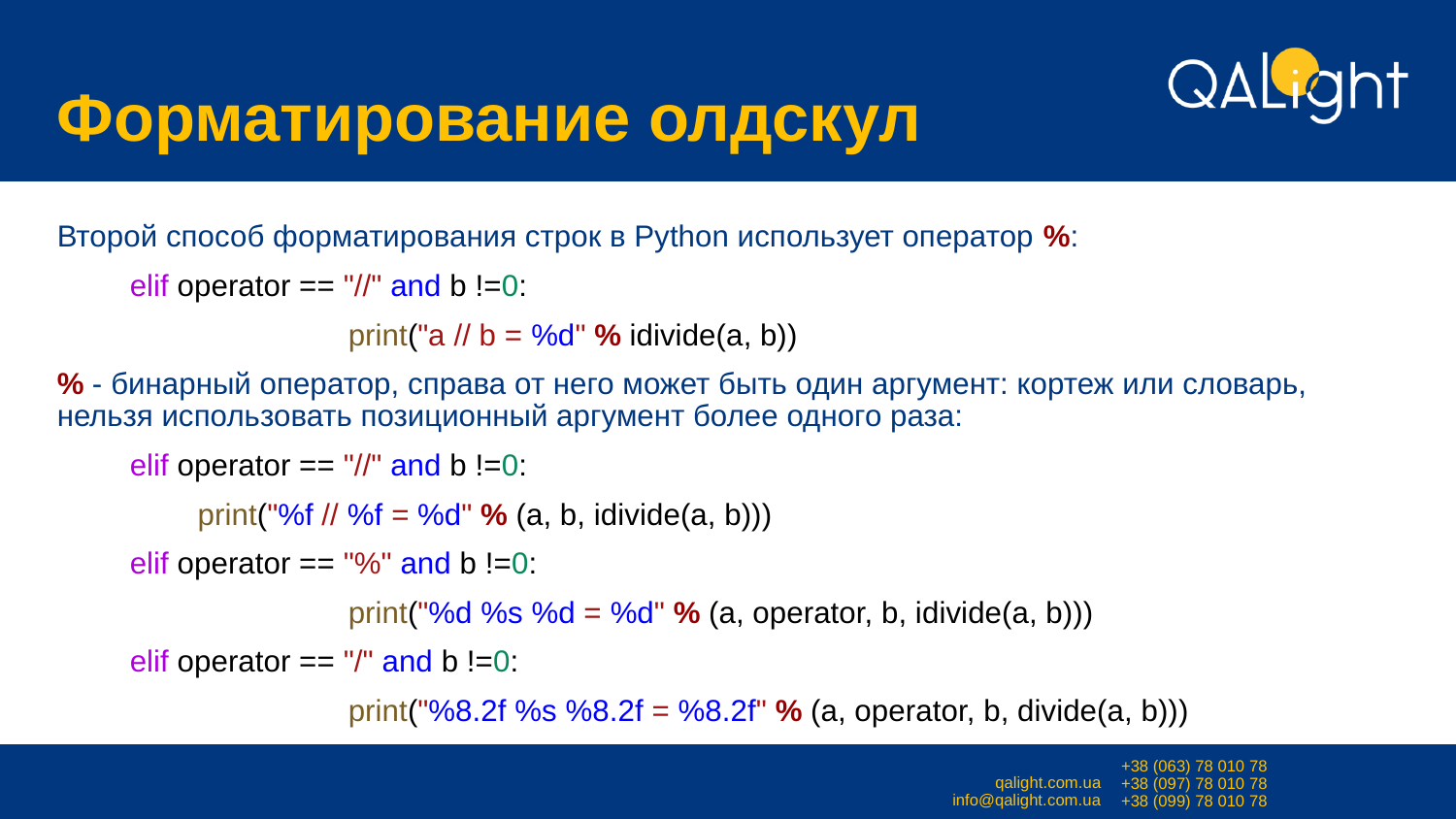

# Форматирование олдскул
Второй способ форматирования строк в Python использует оператор %:
elif operator == "//" and b !=0:
        		print("a // b = %d" % idivide(a, b))
% - бинарный оператор, справа от него может быть один аргумент: кортеж или словарь, нельзя использовать позиционный аргумент более одного раза:
elif operator == "//" and b !=0:
        print("%f // %f = %d" % (a, b, idivide(a, b)))
elif operator == "%" and b !=0:
        		print("%d %s %d = %d" % (a, operator, b, idivide(a, b)))
elif operator == "/" and b !=0:
        		print("%8.2f %s %8.2f = %8.2f" % (a, operator, b, divide(a, b)))